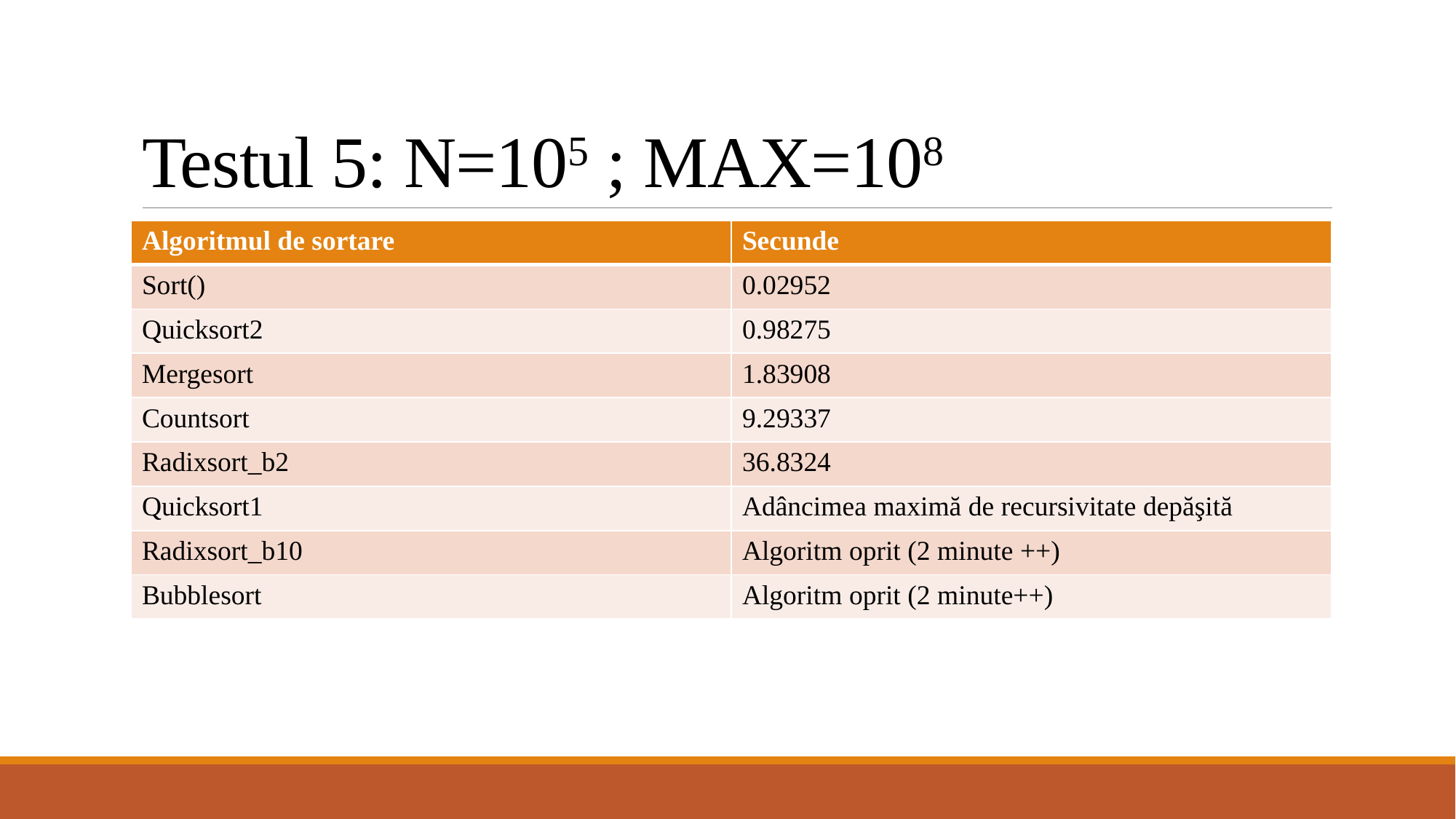

# Testul 5: N=105 ; MAX=108
| Algoritmul de sortare | Secunde |
| --- | --- |
| Sort() | 0.02952 |
| Quicksort2 | 0.98275 |
| Mergesort | 1.83908 |
| Countsort | 9.29337 |
| Radixsort\_b2 | 36.8324 |
| Quicksort1 | Adâncimea maximă de recursivitate depăşită |
| Radixsort\_b10 | Algoritm oprit (2 minute ++) |
| Bubblesort | Algoritm oprit (2 minute++) |